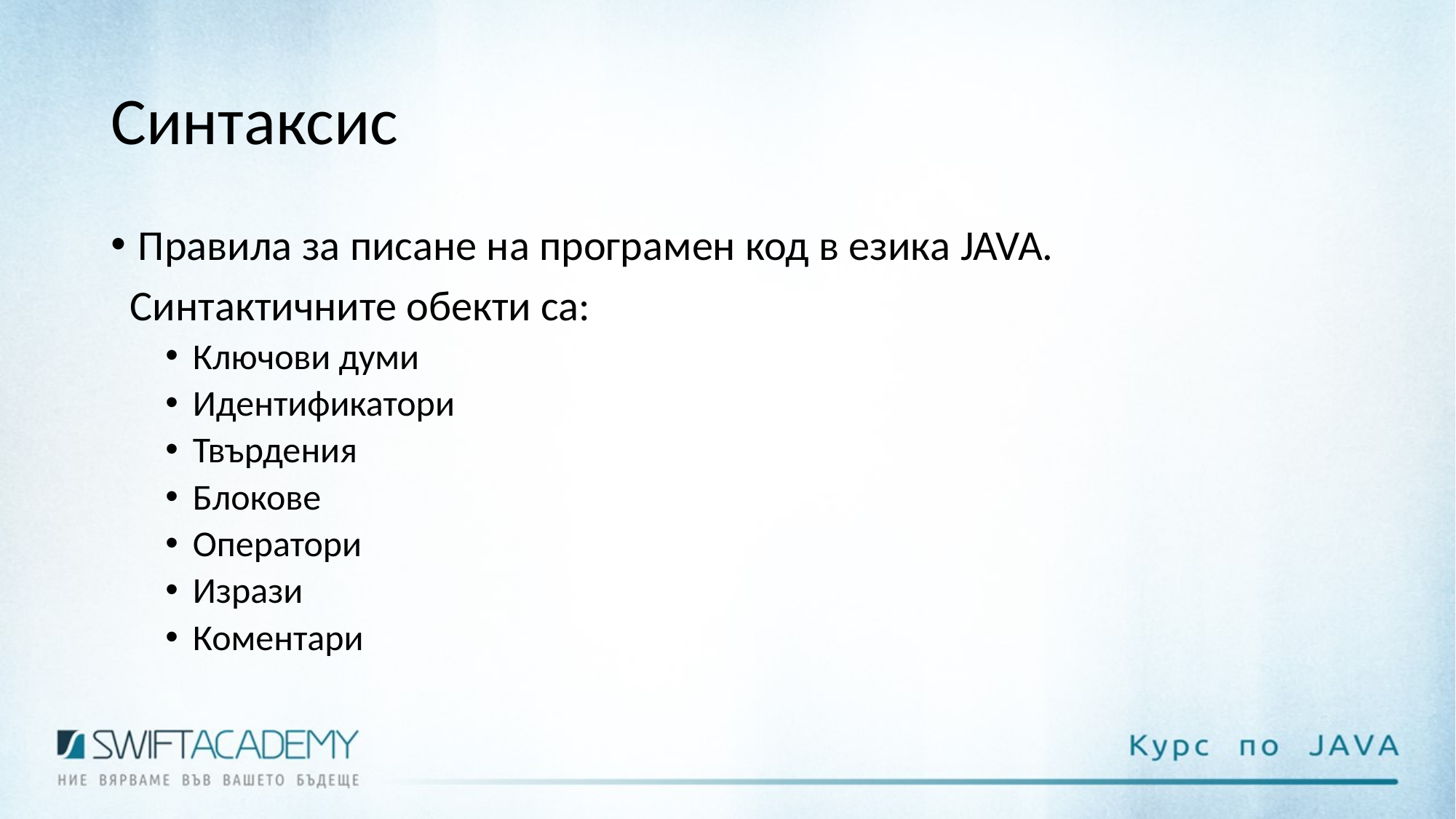

# Синтаксис
Правила за писане на програмен код в езика JAVA.
  Синтактичните обекти са:
Ключови думи
Идентификатори
Твърдения
Блокове
Оператори
Изрази
Коментари